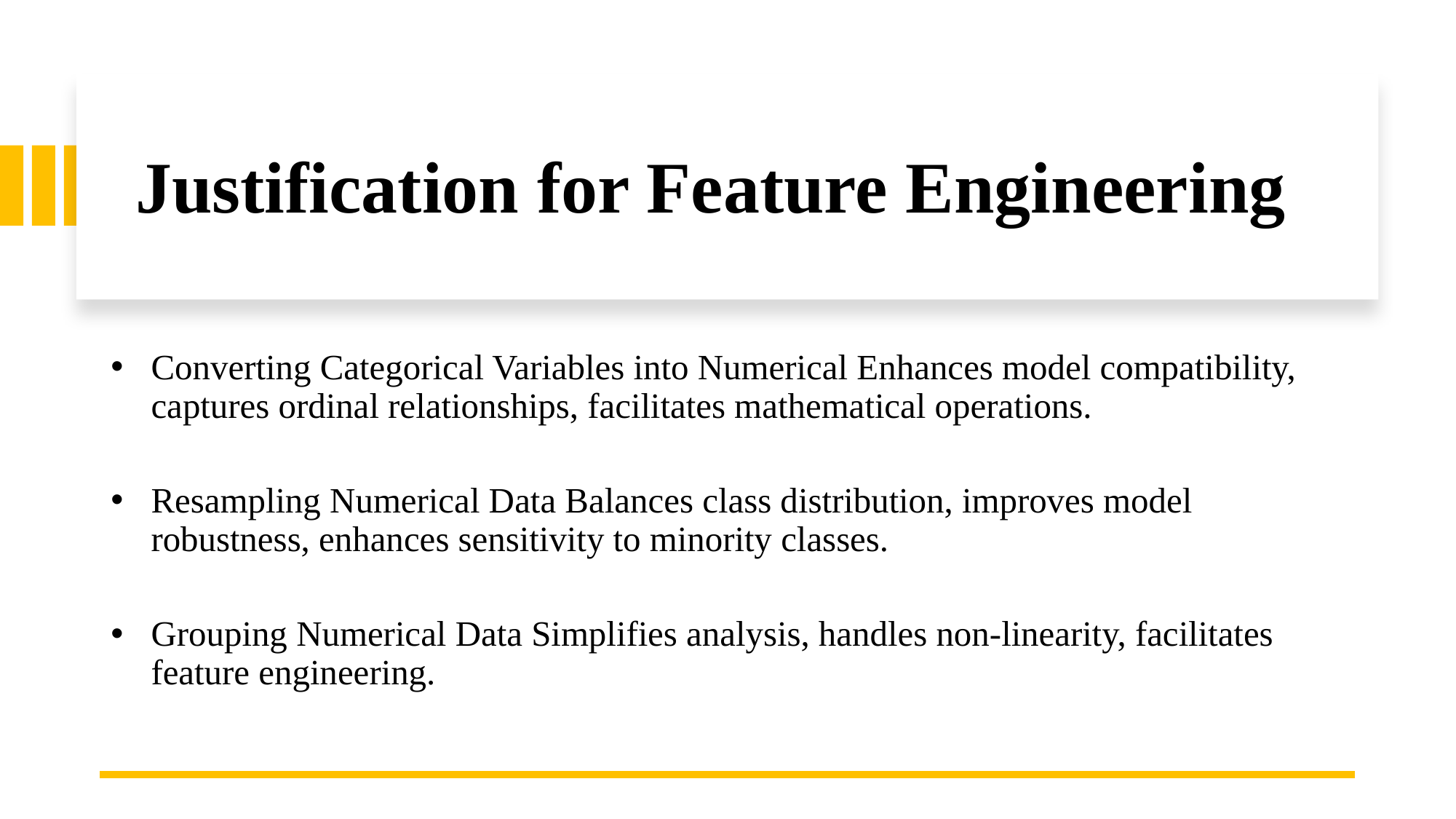

Justification for Feature Engineering

Converting Categorical Variables into Numerical Enhances model compatibility, captures ordinal relationships, facilitates mathematical operations.

Resampling Numerical Data Balances class distribution, improves model robustness, enhances sensitivity to minority classes.

Grouping Numerical Data Simplifies analysis, handles non-linearity, facilitates feature engineering.